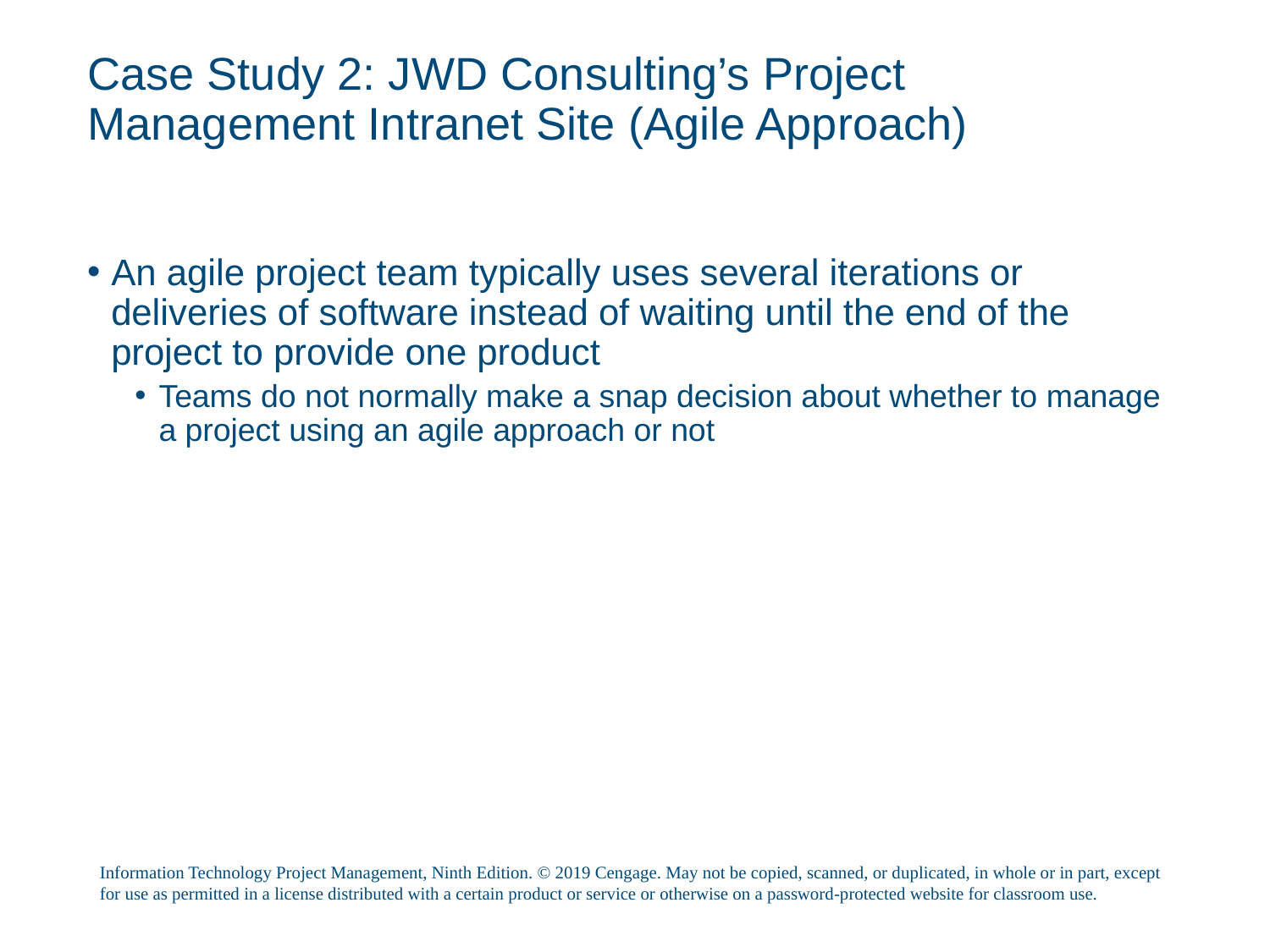

# Case Study 2: JWD Consulting’s Project Management Intranet Site (Agile Approach)
An agile project team typically uses several iterations or deliveries of software instead of waiting until the end of the project to provide one product
Teams do not normally make a snap decision about whether to manage a project using an agile approach or not
Information Technology Project Management, Ninth Edition. © 2019 Cengage. May not be copied, scanned, or duplicated, in whole or in part, except for use as permitted in a license distributed with a certain product or service or otherwise on a password-protected website for classroom use.